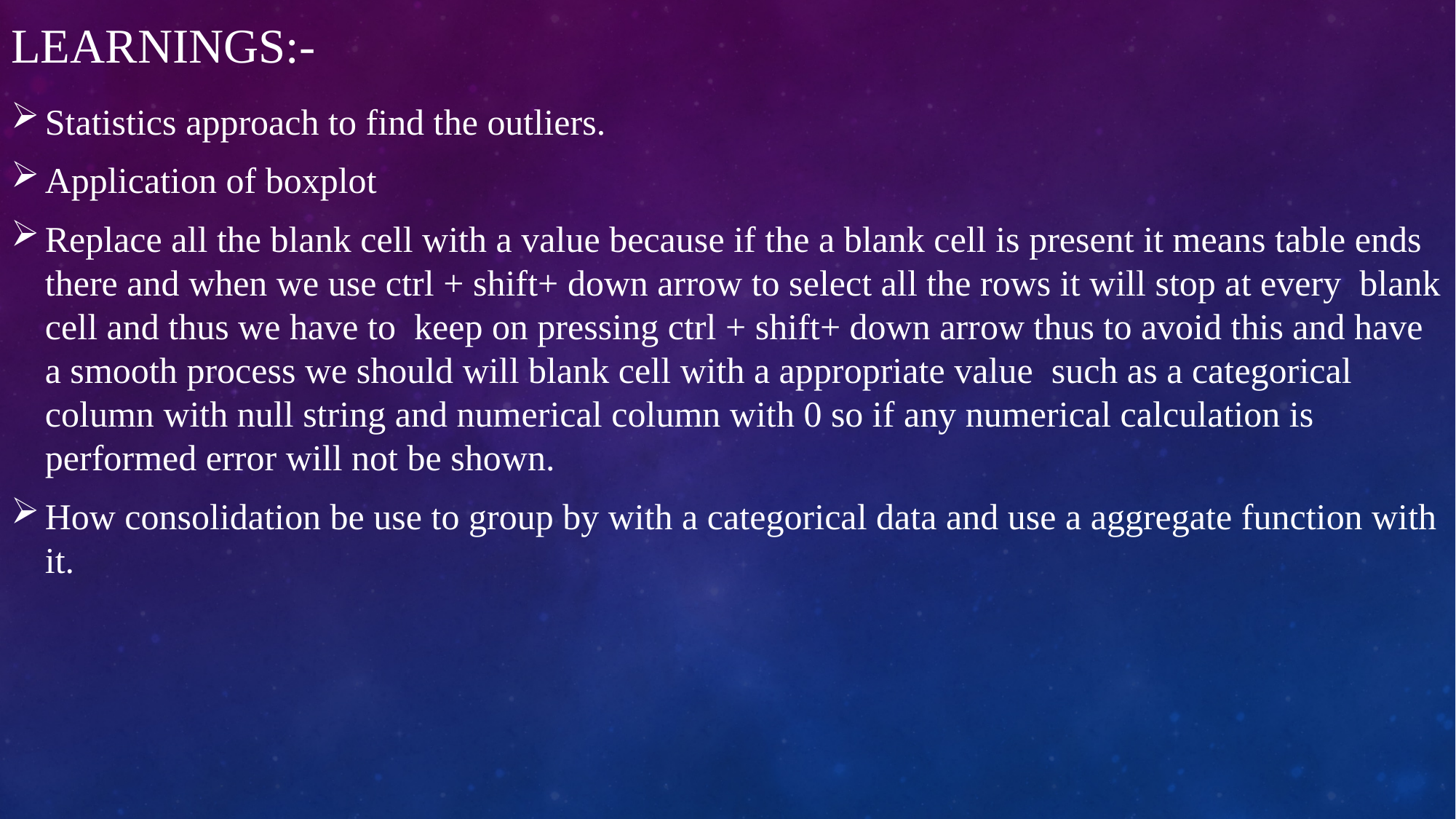

# Learnings:-
Statistics approach to find the outliers.
Application of boxplot
Replace all the blank cell with a value because if the a blank cell is present it means table ends there and when we use ctrl + shift+ down arrow to select all the rows it will stop at every  blank cell and thus we have to  keep on pressing ctrl + shift+ down arrow thus to avoid this and have a smooth process we should will blank cell with a appropriate value  such as a categorical column with null string and numerical column with 0 so if any numerical calculation is performed error will not be shown.
How consolidation be use to group by with a categorical data and use a aggregate function with it.